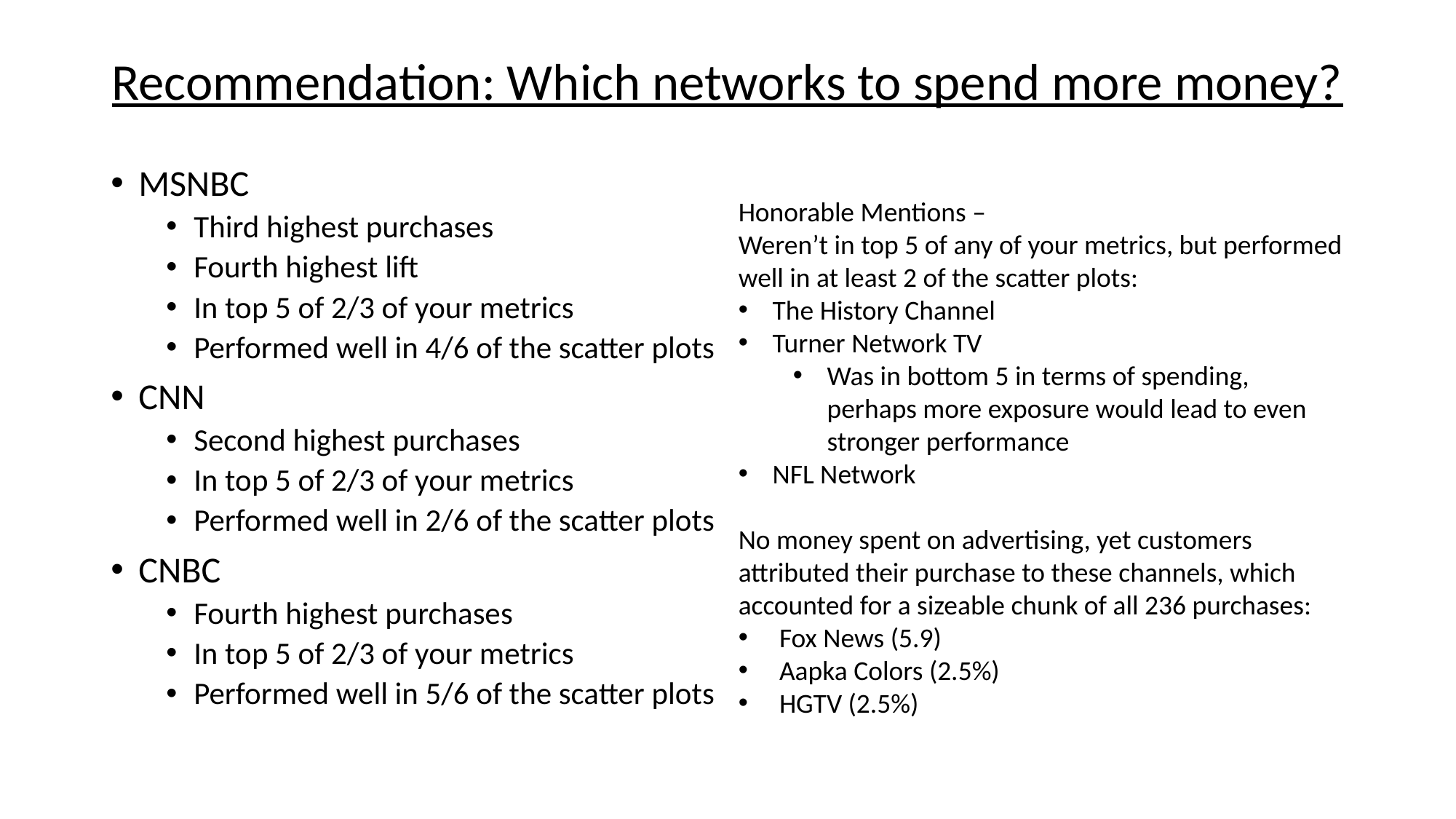

# Recommendation: Which networks to spend more money?
MSNBC
Third highest purchases
Fourth highest lift
In top 5 of 2/3 of your metrics
Performed well in 4/6 of the scatter plots
CNN
Second highest purchases
In top 5 of 2/3 of your metrics
Performed well in 2/6 of the scatter plots
CNBC
Fourth highest purchases
In top 5 of 2/3 of your metrics
Performed well in 5/6 of the scatter plots

Honorable Mentions –
Weren’t in top 5 of any of your metrics, but performed well in at least 2 of the scatter plots:
The History Channel
Turner Network TV
Was in bottom 5 in terms of spending, perhaps more exposure would lead to even stronger performance
NFL Network

No money spent on advertising, yet customers attributed their purchase to these channels, which accounted for a sizeable chunk of all 236 purchases:
Fox News (5.9)
Aapka Colors (2.5%)
HGTV (2.5%)